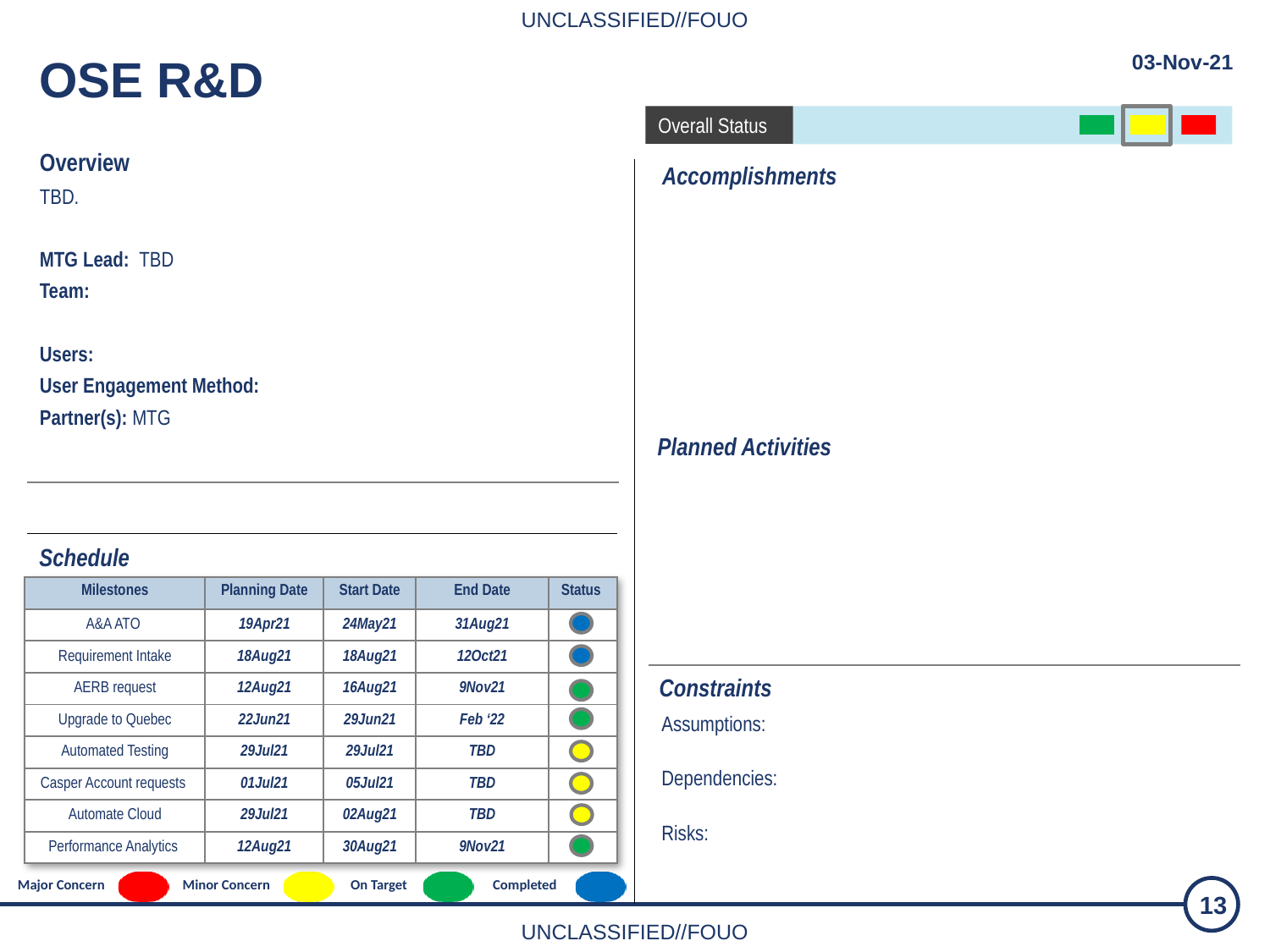

OSE R&D
03-Nov-21

Overall Status

Overview
TBD.

MTG Lead:  TBD
Team:

Users:
User Engagement Method:
Partner(s): MTG
Accomplishments

Planned Activities
Schedule
| Milestones | Planning Date | Start Date | End Date | Status |
| --- | --- | --- | --- | --- |
| A&A ATO | 19Apr21 | 24May21 | 31Aug21 |  |
| Requirement Intake | 18Aug21 | 18Aug21 | 12Oct21 |  |
| AERB request | 12Aug21 | 16Aug21 | 9Nov21 |  |
| Upgrade to Quebec | 22Jun21 | 29Jun21 | Feb ‘22 |  |
| Automated Testing | 29Jul21 | 29Jul21 | TBD |  |
| Casper Account requests | 01Jul21 | 05Jul21 | TBD |  |
| Automate Cloud | 29Jul21 | 02Aug21 | TBD |  |
| Performance Analytics | 12Aug21 | 30Aug21 | 9Nov21 |  |

Constraints

Assumptions:

Dependencies:

Risks:

| Major Concern |  | Minor Concern |  | On Target |  | Completed |  |
| --- | --- | --- | --- | --- | --- | --- | --- |
13